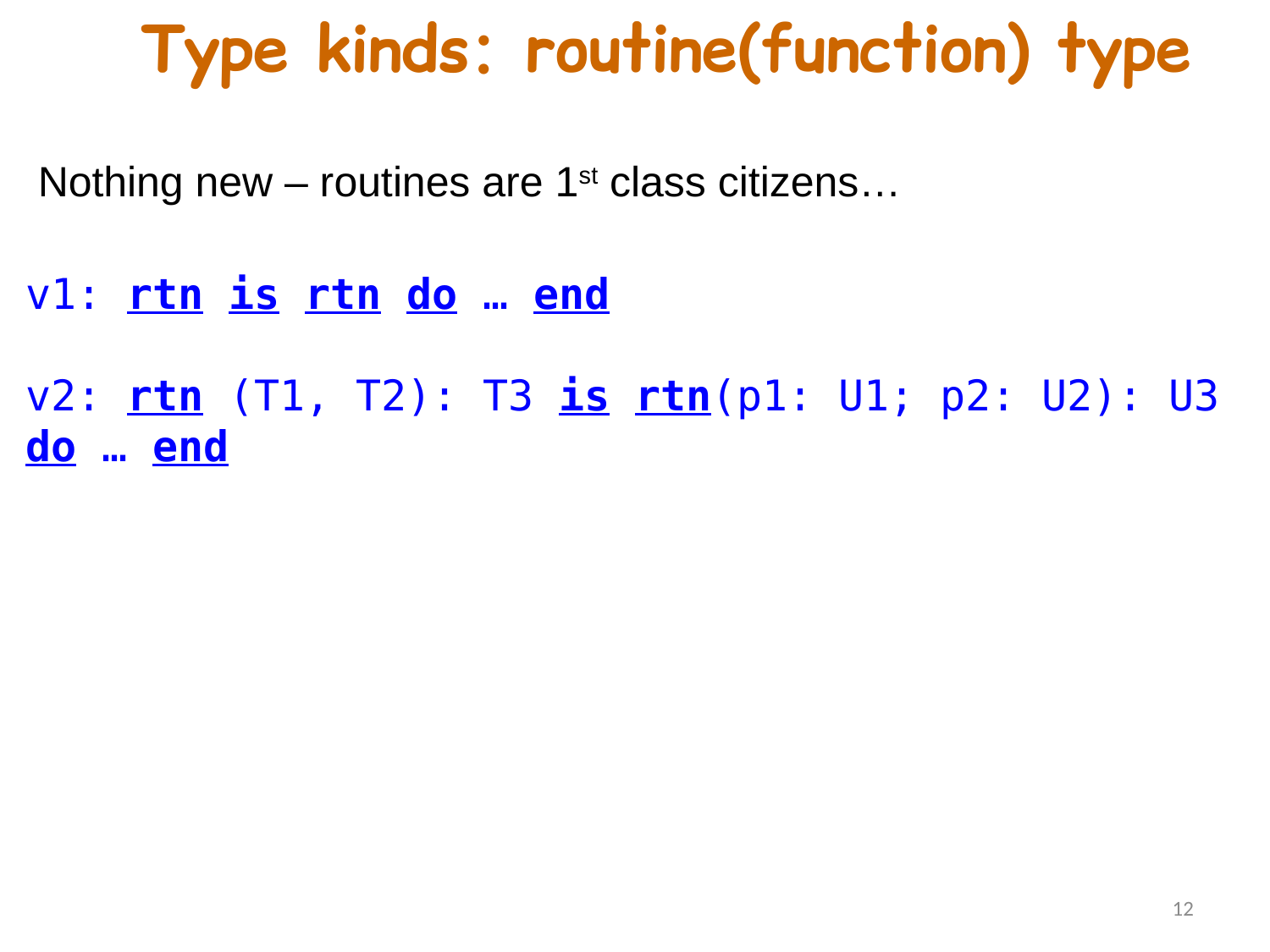

Type kinds: routine(function) type
Nothing new – routines are 1st class citizens…

v1: rtn is rtn do … end

v2: rtn (T1, T2): T3 is rtn(p1: U1; p2: U2): U3 do … end

12